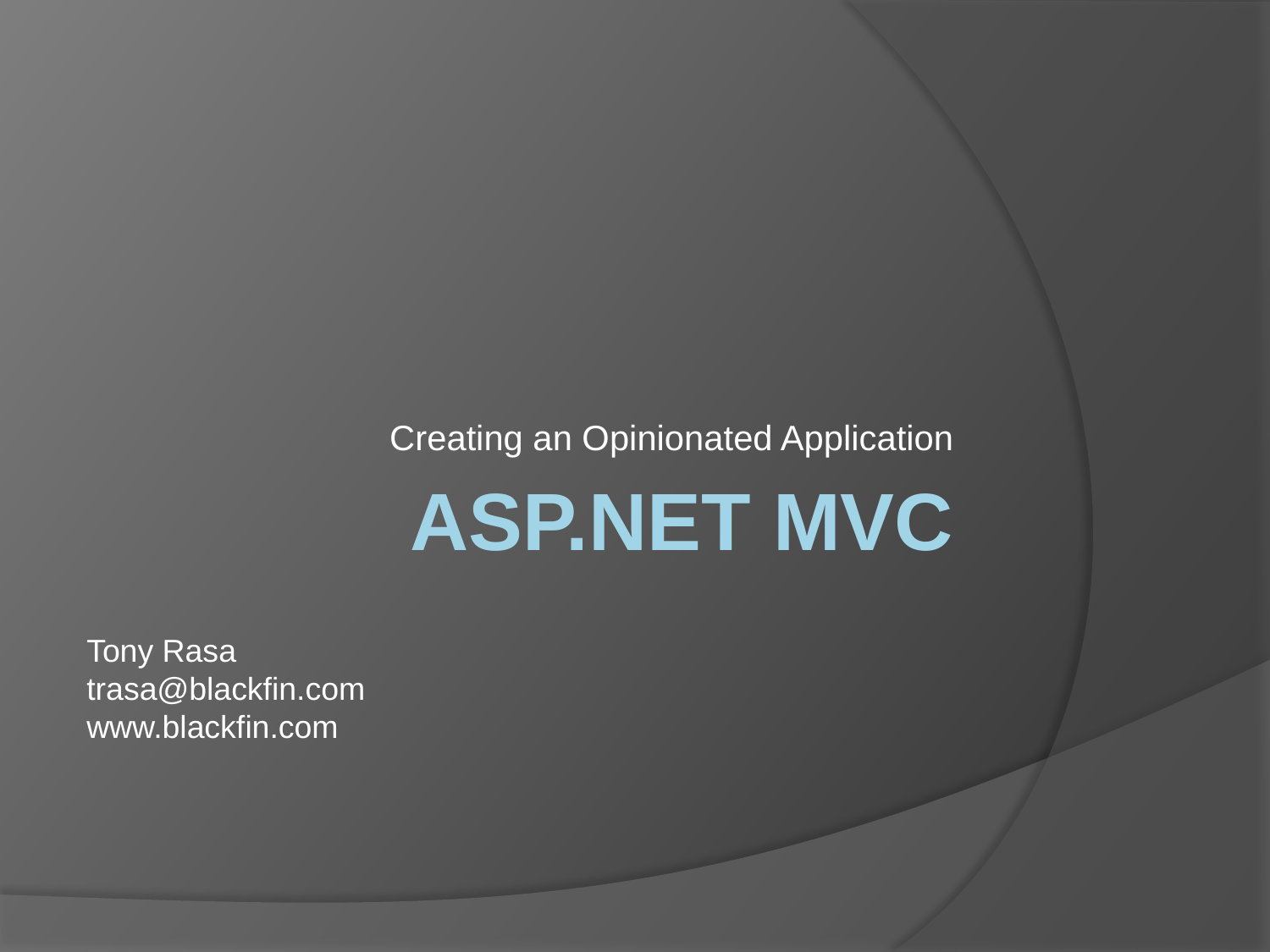

Creating an Opinionated Application
# ASP.NET MVC
Tony Rasa
trasa@blackfin.com
www.blackfin.com